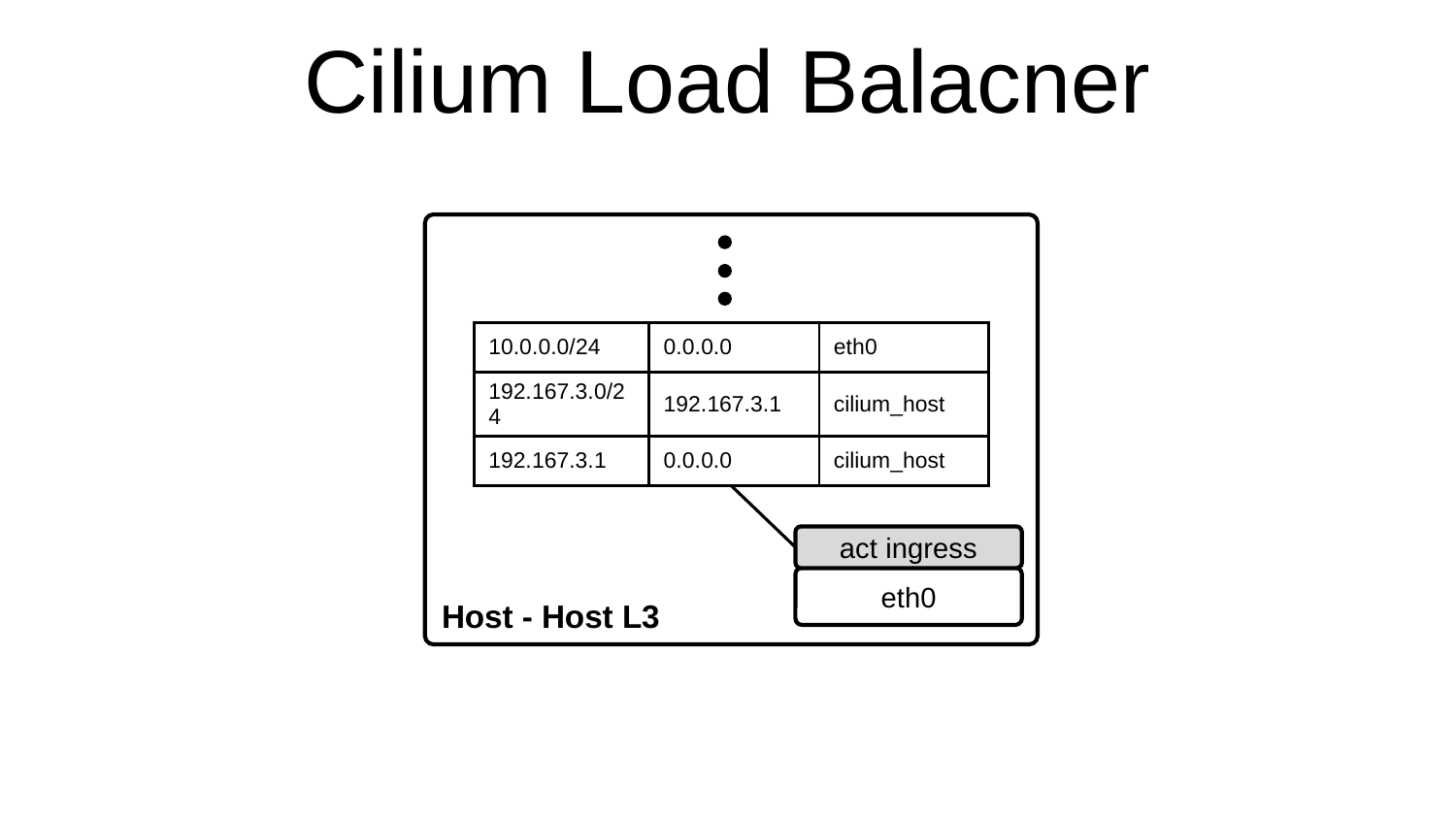

# Cilium Load Balacner
Host - Host L3

| 10.0.0.0/24 | 0.0.0.0 | eth0 |
| --- | --- | --- |
| 192.167.3.0/24 | 192.167.3.1 | cilium\_host |
| 192.167.3.1 | 0.0.0.0 | cilium\_host |
act ingress
eth0